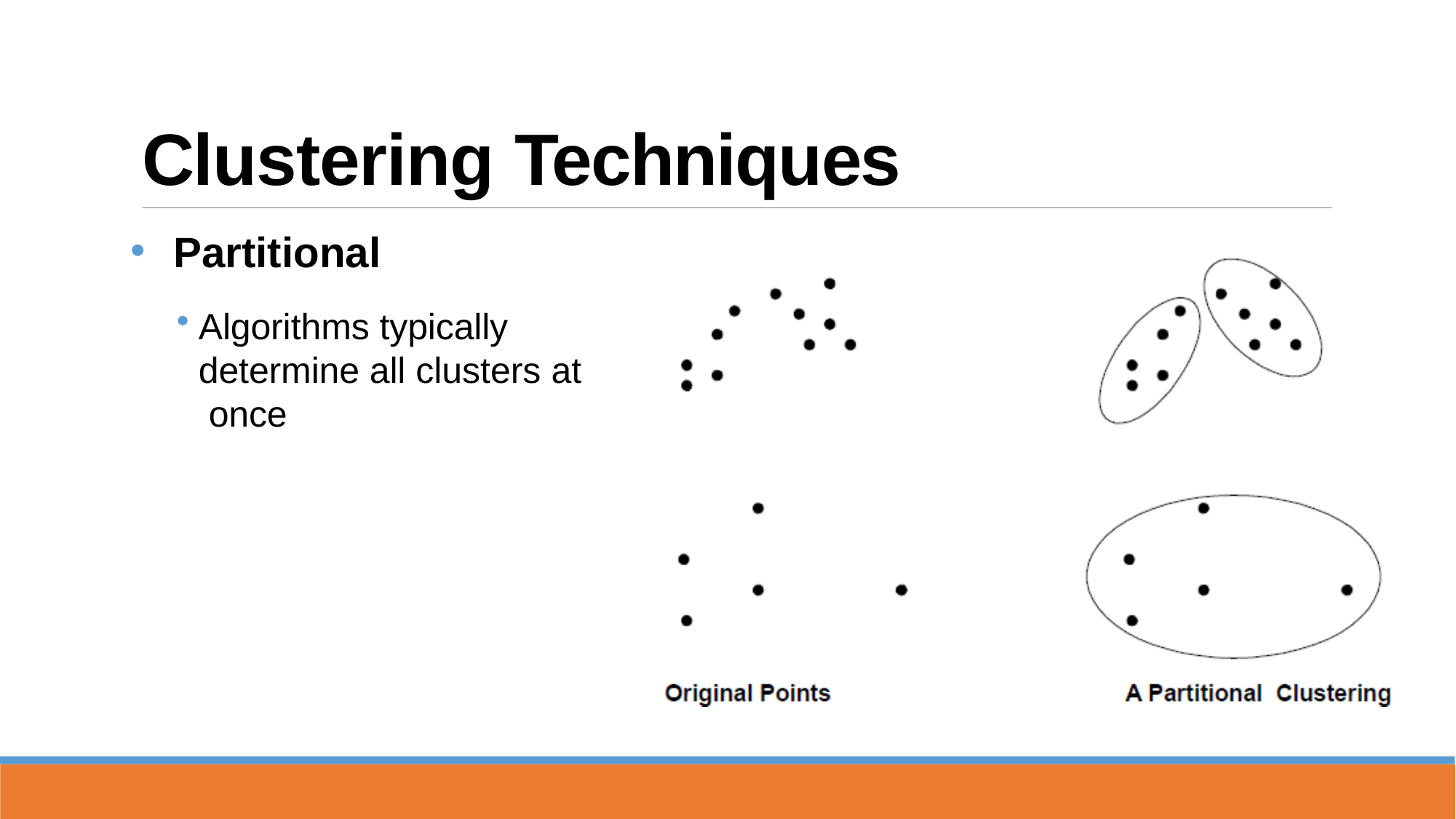

# Clustering Techniques
Partitional
Algorithms typically  determine all clusters at  once